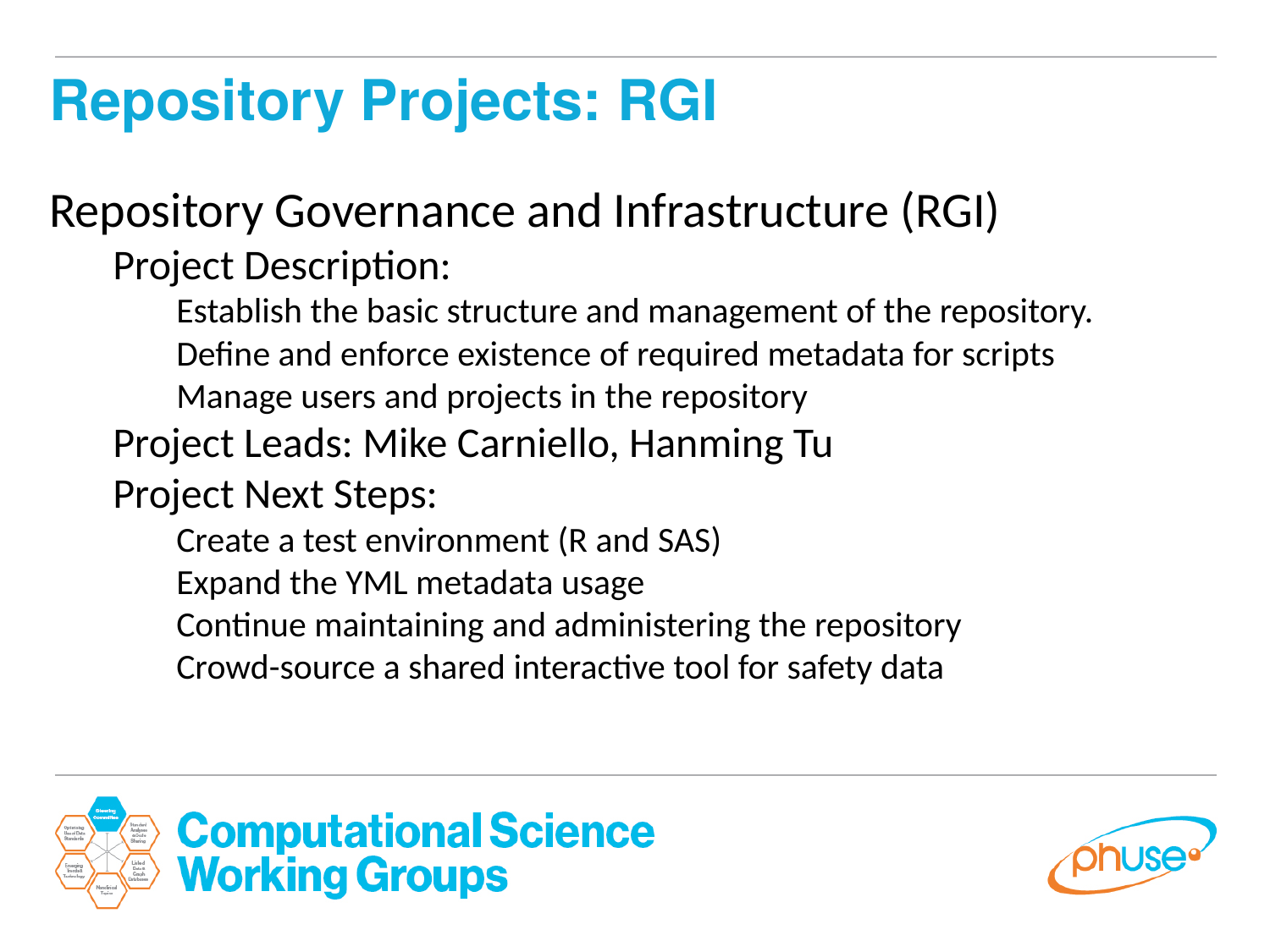

Repository Projects: RGI
Repository Governance and Infrastructure (RGI)
Project Description:
Establish the basic structure and management of the repository.
Define and enforce existence of required metadata for scripts
Manage users and projects in the repository
Project Leads: Mike Carniello, Hanming Tu
Project Next Steps:
Create a test environment (R and SAS)
Expand the YML metadata usage
Continue maintaining and administering the repository
Crowd-source a shared interactive tool for safety data